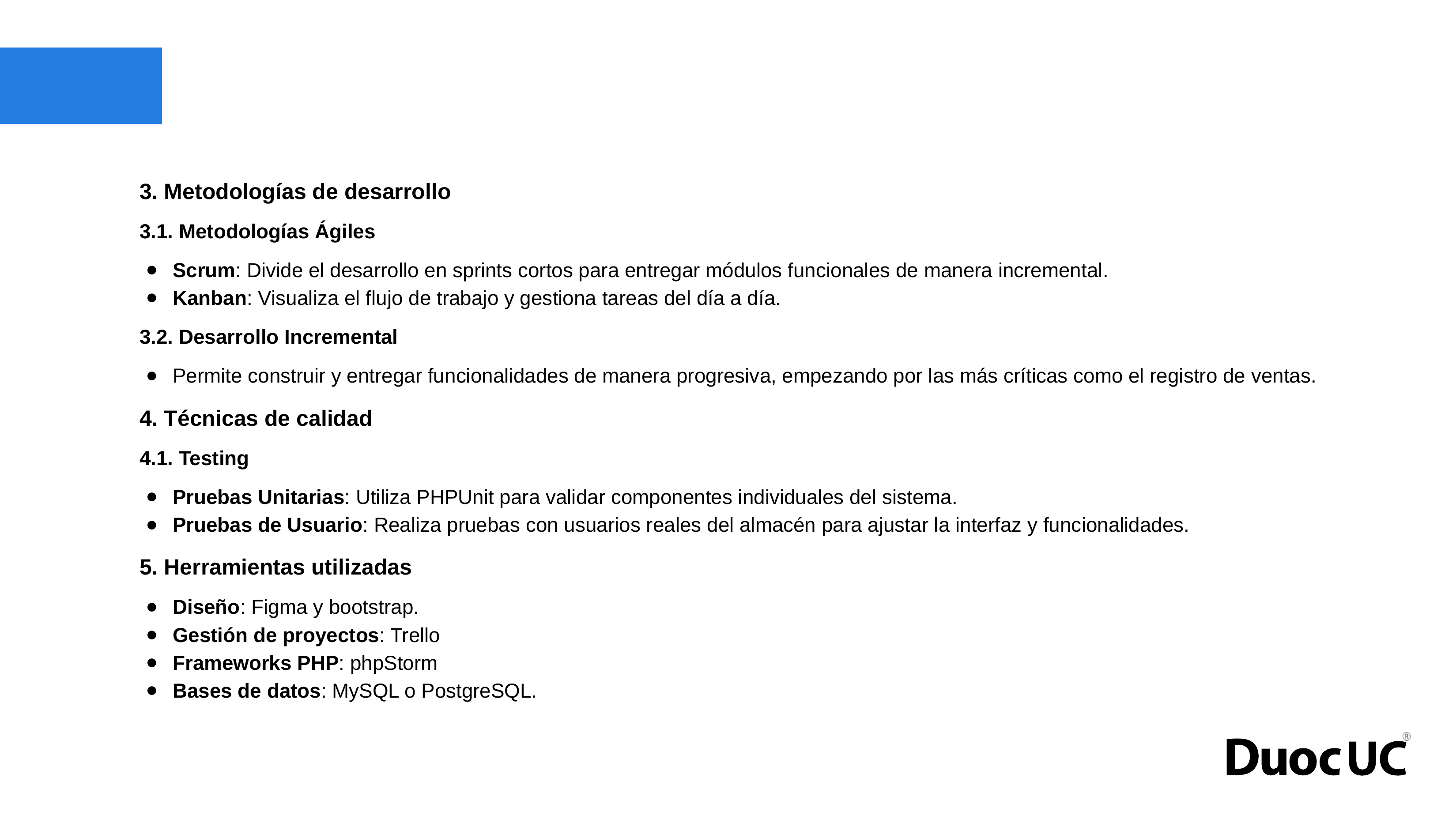

#
3. Metodologías de desarrollo
3.1. Metodologías Ágiles
Scrum: Divide el desarrollo en sprints cortos para entregar módulos funcionales de manera incremental.
Kanban: Visualiza el flujo de trabajo y gestiona tareas del día a día.
3.2. Desarrollo Incremental
Permite construir y entregar funcionalidades de manera progresiva, empezando por las más críticas como el registro de ventas.
4. Técnicas de calidad
4.1. Testing
Pruebas Unitarias: Utiliza PHPUnit para validar componentes individuales del sistema.
Pruebas de Usuario: Realiza pruebas con usuarios reales del almacén para ajustar la interfaz y funcionalidades.
5. Herramientas utilizadas
Diseño: Figma y bootstrap.
Gestión de proyectos: Trello
Frameworks PHP: phpStorm
Bases de datos: MySQL o PostgreSQL.